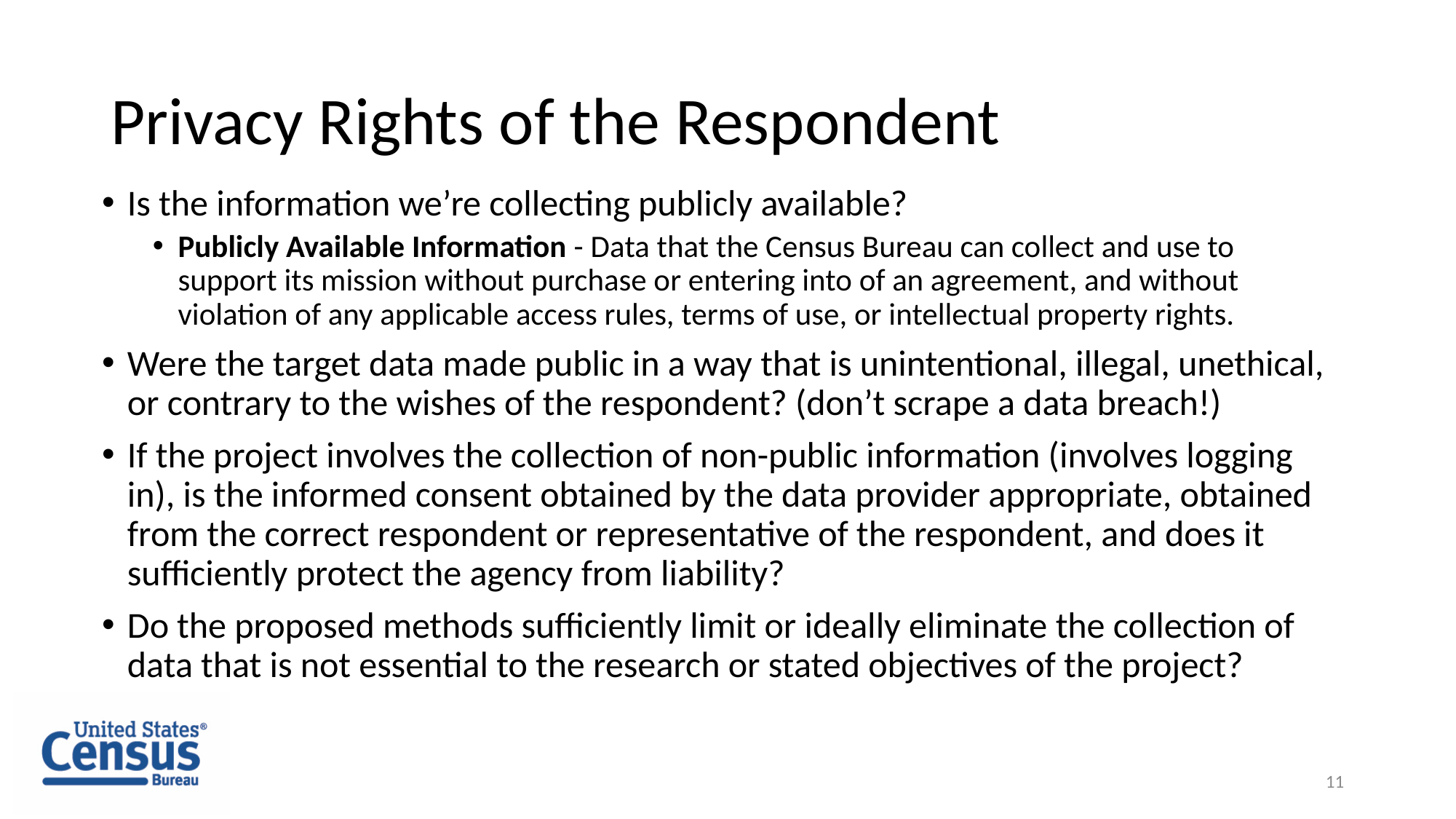

# Privacy Rights of the Respondent
Is the information we’re collecting publicly available?
Publicly Available Information - Data that the Census Bureau can collect and use to support its mission without purchase or entering into of an agreement, and without violation of any applicable access rules, terms of use, or intellectual property rights.
Were the target data made public in a way that is unintentional, illegal, unethical, or contrary to the wishes of the respondent? (don’t scrape a data breach!)
If the project involves the collection of non-public information (involves logging in), is the informed consent obtained by the data provider appropriate, obtained from the correct respondent or representative of the respondent, and does it sufficiently protect the agency from liability?
Do the proposed methods sufficiently limit or ideally eliminate the collection of data that is not essential to the research or stated objectives of the project?
11